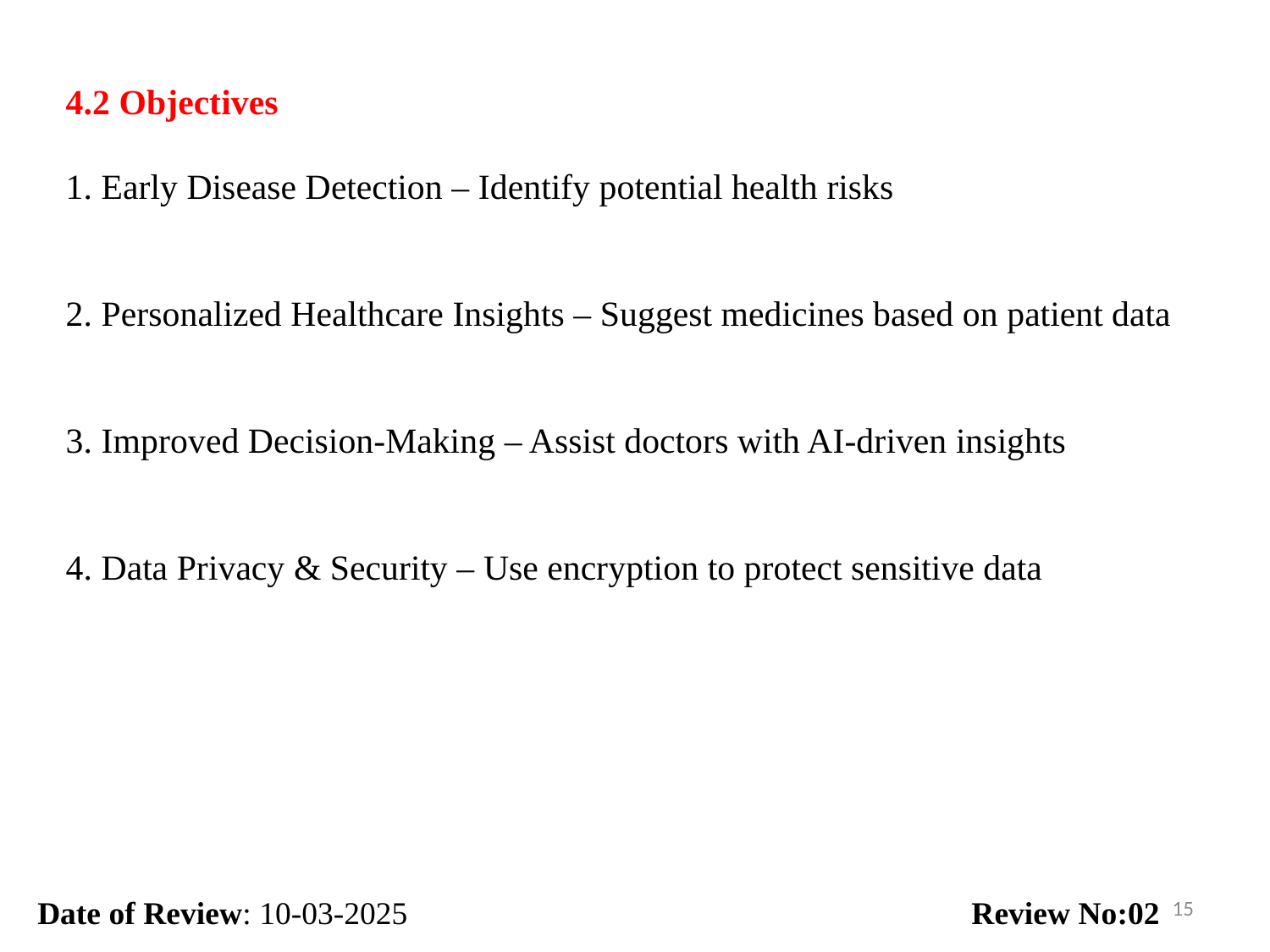

4.2 Objectives

1.⁠ ⁠Early Disease Detection – Identify potential health risks

2.⁠ ⁠Personalized Healthcare Insights – Suggest medicines based on patient data

3.⁠ ⁠Improved Decision-Making – Assist doctors with AI-driven insights

4.⁠ ⁠Data Privacy & Security – Use encryption to protect sensitive data

15
Date of Review: 10-03-2025                                                                        Review No:02